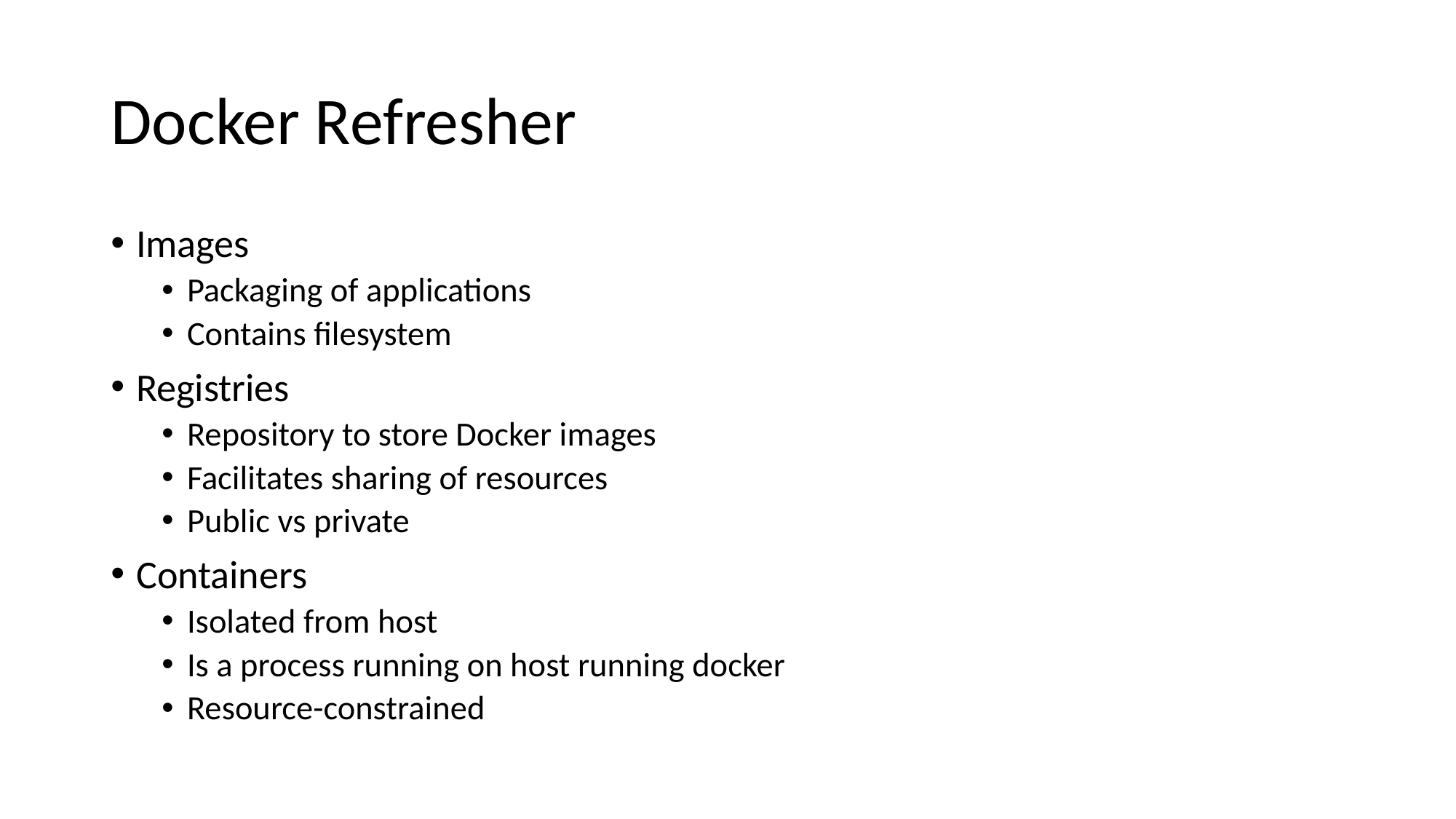

# Docker Refresher
Images
Packaging of applications
Contains filesystem
Registries
Repository to store Docker images
Facilitates sharing of resources
Public vs private
Containers
Isolated from host
Is a process running on host running docker
Resource-constrained